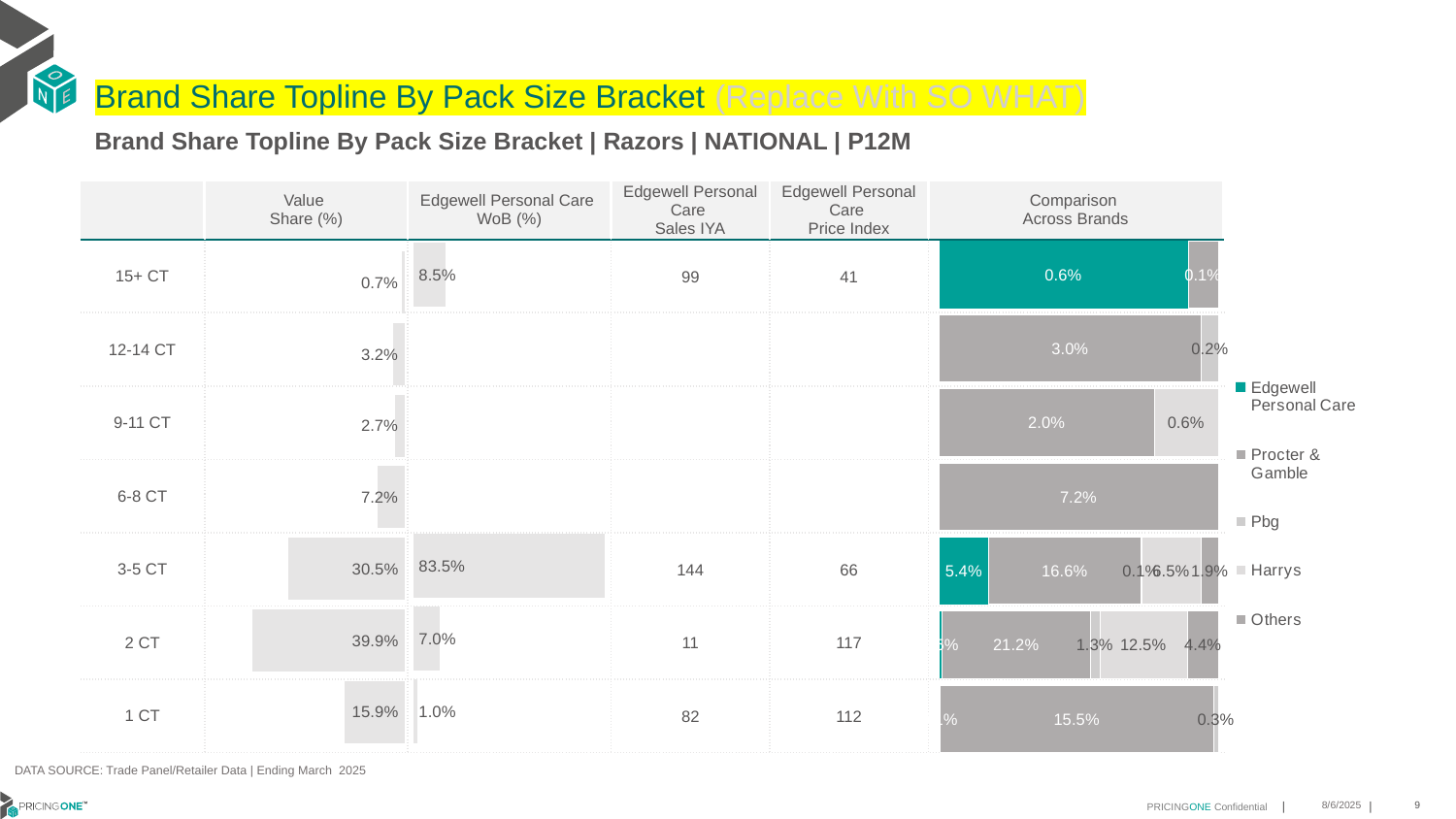

# Brand Share Topline By Pack Size Bracket (Replace With SO WHAT)
Brand Share Topline By Pack Size Bracket | Razors | NATIONAL | P12M
|  | Value Share (%) | Edgewell Personal Care WoB (%) | Edgewell Personal Care Sales IYA | Edgewell Personal Care Price Index | Comparison Across Brands |
| --- | --- | --- | --- | --- | --- |
| 15+ CT |  |  | 99 | 41 |  |
| 12-14 CT |  |  |  |  |  |
| 9-11 CT |  |  |  |  |  |
| 6-8 CT |  |  |  |  |  |
| 3-5 CT |  |  | 144 | 66 |  |
| 2 CT |  |  | 11 | 117 |  |
| 1 CT |  |  | 82 | 112 |  |

### Chart

| Category | Edgewell Personal Care | Procter & Gamble | Pbg | Harrys | Others |
|---|---|---|---|---|---|
| 15+ CT | 0.005502247332484834 | 0.0006686674517689578 | None | None | None |
| 12-14 CT | None | 0.029745400297778533 | 0.0019248999626156733 | None | None |
| 9-11 CT | None | 0.02042608733666582 | None | 0.006079725103746782 | None |
| 6-8 CT | None | 0.07172820727897791 | None | None | None |
| 3-5 CT | 0.05419823415291948 | 0.16641770072965664 | 0.000758055189467327 | 0.06487092888700054 | 0.019100635677231394 |
| 2 CT | 0.004530781650612838 | 0.21173322488151963 | 0.013361393953024159 | 0.1250039454914695 | 0.044497029046794256 |
| 1 CT | 0.000661085522974464 | 0.15491647748137963 | 0.0026394271581905685 | None | None |

### Chart

| Category | Value Share |
|---|---|
|  | 0.006522844391866826 |

### Chart

| Category | Brand WoB % |
|---|---|
|  | 0.0848 |
DATA SOURCE: Trade Panel/Retailer Data | Ending March  2025

8/6/2025
9